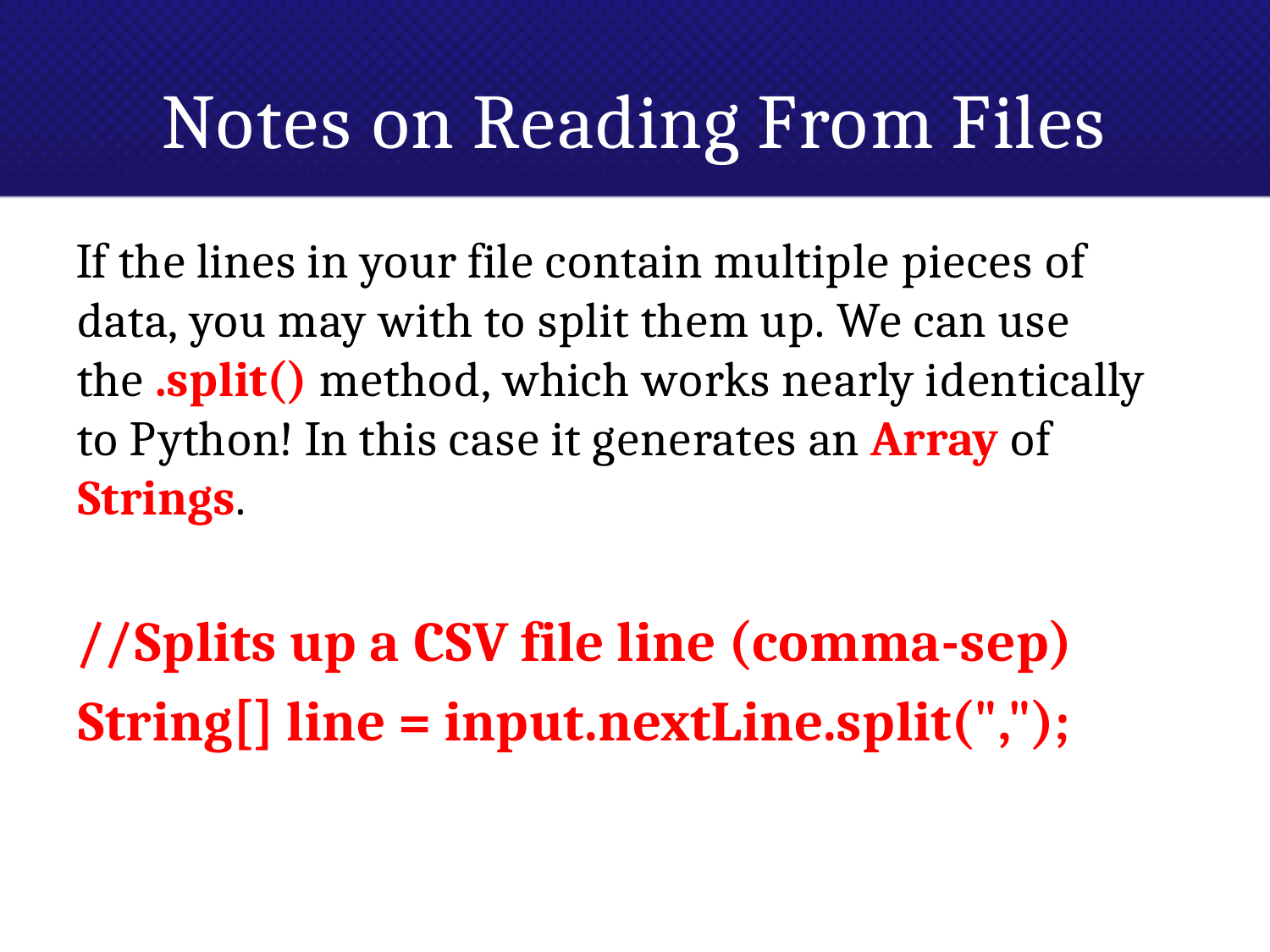

# Notes on Reading From Files
If the lines in your file contain multiple pieces of data, you may with to split them up. We can use the .split() method, which works nearly identically to Python! In this case it generates an Array of Strings.

//Splits up a CSV file line (comma-sep)
String[] line = input.nextLine.split(",");